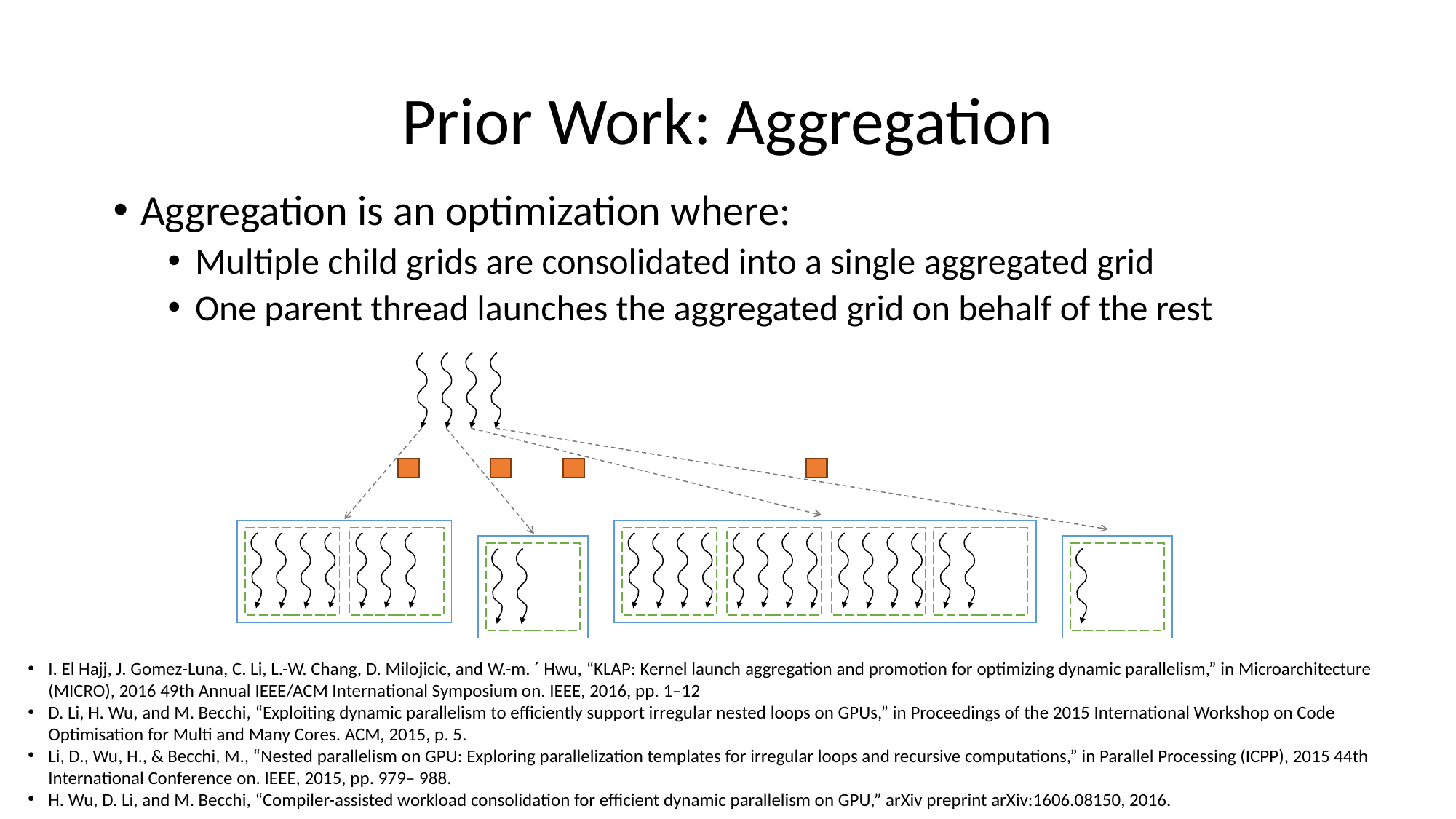

# Prior Work: Aggregation
Aggregation is an optimization where:
Multiple child grids are consolidated into a single aggregated grid
One parent thread launches the aggregated grid on behalf of the rest

I. El Hajj, J. Gomez-Luna, C. Li, L.-W. Chang, D. Milojicic, and W.-m. ´ Hwu, “KLAP: Kernel launch aggregation and promotion for optimizing dynamic parallelism,” in Microarchitecture (MICRO), 2016 49th Annual IEEE/ACM International Symposium on. IEEE, 2016, pp. 1–12
D. Li, H. Wu, and M. Becchi, “Exploiting dynamic parallelism to efficiently support irregular nested loops on GPUs,” in Proceedings of the 2015 International Workshop on Code Optimisation for Multi and Many Cores. ACM, 2015, p. 5.
Li, D., Wu, H., & Becchi, M., “Nested parallelism on GPU: Exploring parallelization templates for irregular loops and recursive computations,” in Parallel Processing (ICPP), 2015 44th International Conference on. IEEE, 2015, pp. 979– 988.
H. Wu, D. Li, and M. Becchi, “Compiler-assisted workload consolidation for efficient dynamic parallelism on GPU,” arXiv preprint arXiv:1606.08150, 2016.